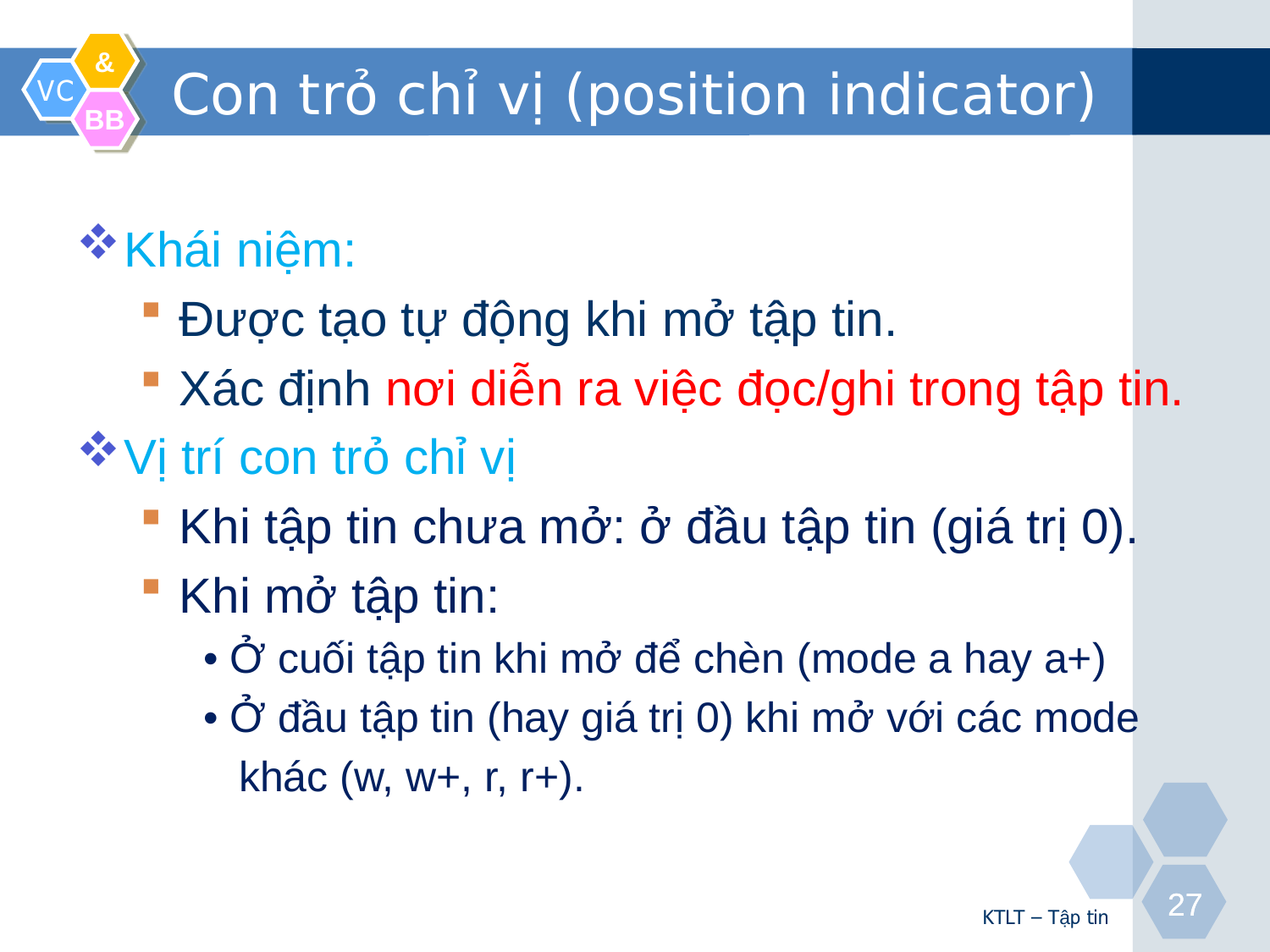

# Con trỏ chỉ vị (position indicator)
Khái niệm:
Được tạo tự động khi mở tập tin.
Xác định nơi diễn ra việc đọc/ghi trong tập tin.
Vị trí con trỏ chỉ vị
Khi tập tin chưa mở: ở đầu tập tin (giá trị 0).
Khi mở tập tin:
• Ở cuối tập tin khi mở để chèn (mode a hay a+)
• Ở đầu tập tin (hay giá trị 0) khi mở với các mode
   khác (w, w+, r, r+).

KTLT – Tập tin